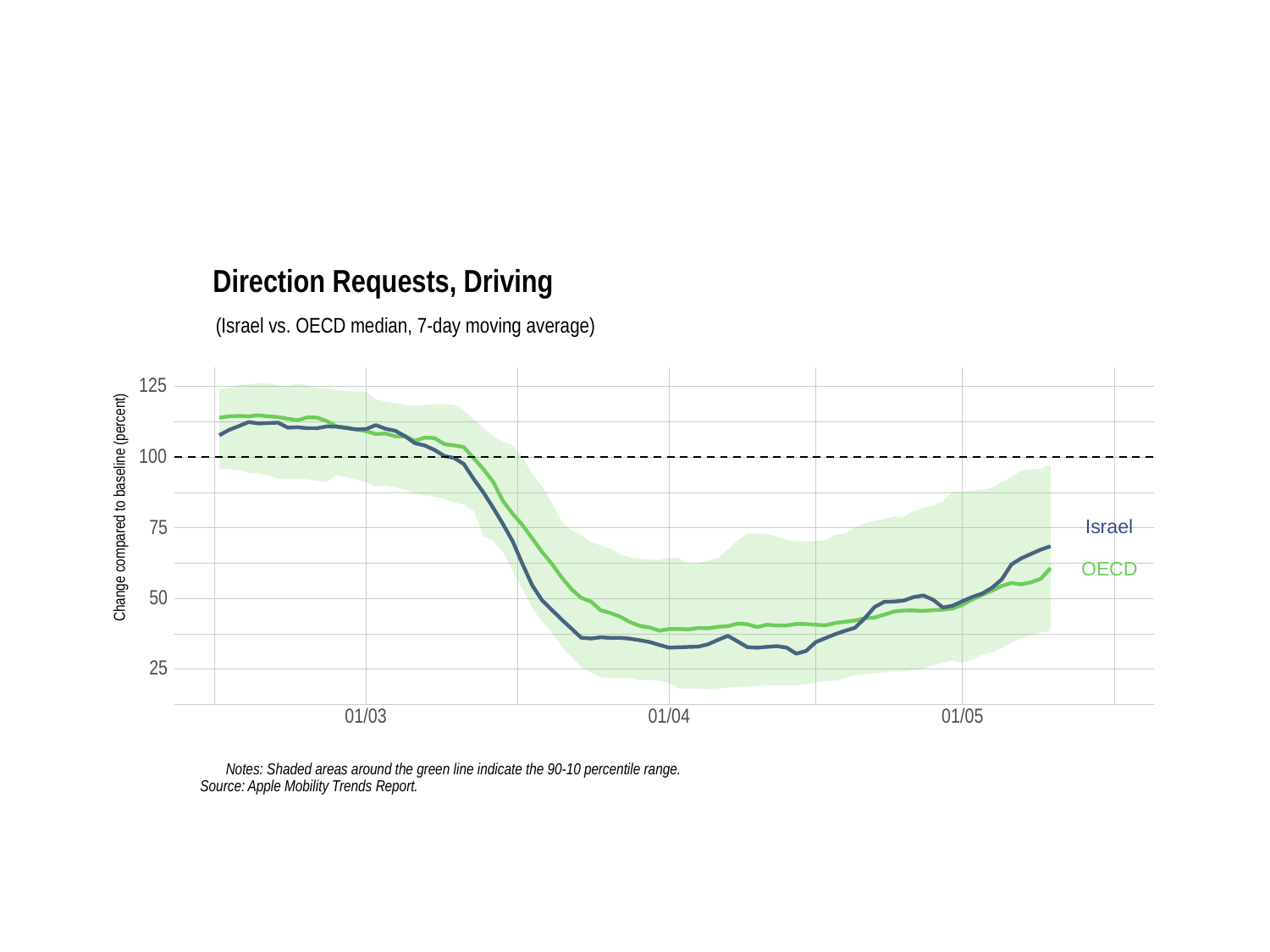

Direction Requests, Driving
(Israel vs. OECD median, 7-day moving average)

125

100

Change compared to baseline (percent)
75
Israel

OECD

50

25

01/03
01/04
01/05
Notes: Shaded areas around the green line indicate the 90-10 percentile range.
Source: Apple Mobility Trends Report.